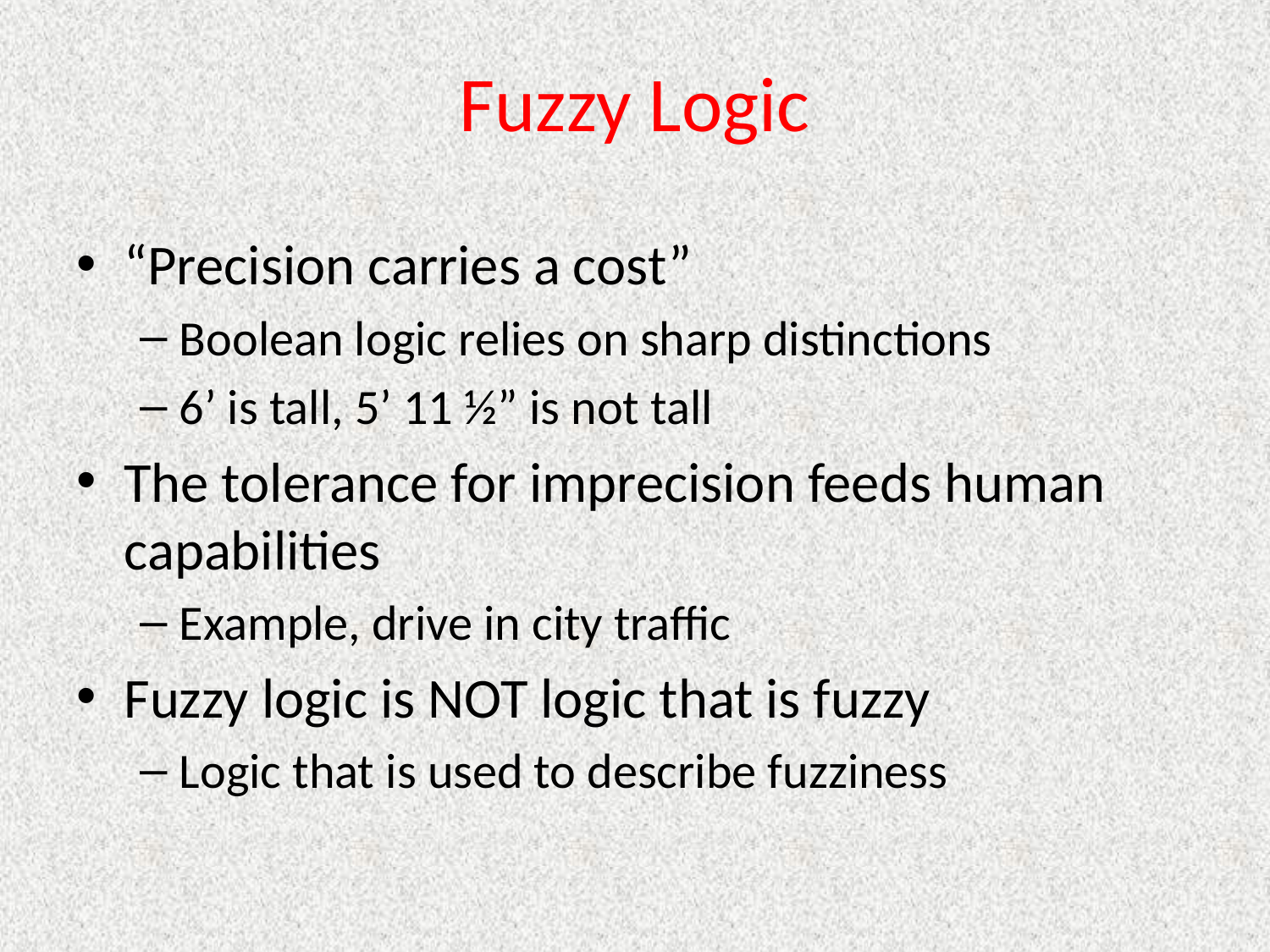

# Fuzzy Logic
“Precision carries a cost”
Boolean logic relies on sharp distinctions
6’ is tall, 5’ 11 ½” is not tall
The tolerance for imprecision feeds human capabilities
Example, drive in city traffic
Fuzzy logic is NOT logic that is fuzzy
Logic that is used to describe fuzziness